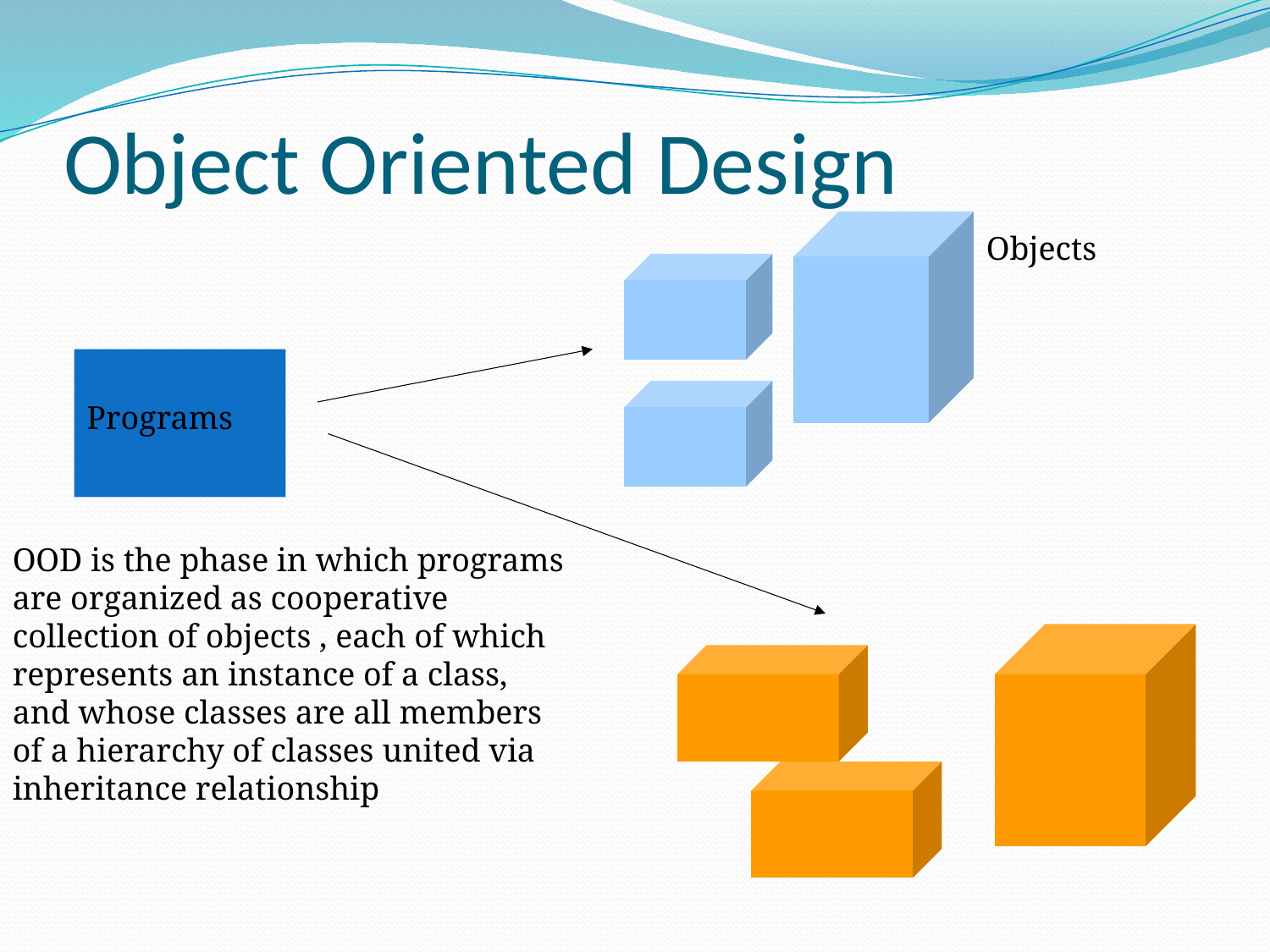

# Object Oriented Design

Objects

Programs

OOD is the phase in which programs are organized as cooperative collection of objects , each of which represents an instance of a class, and whose classes are all members of a hierarchy of classes united via inheritance relationship